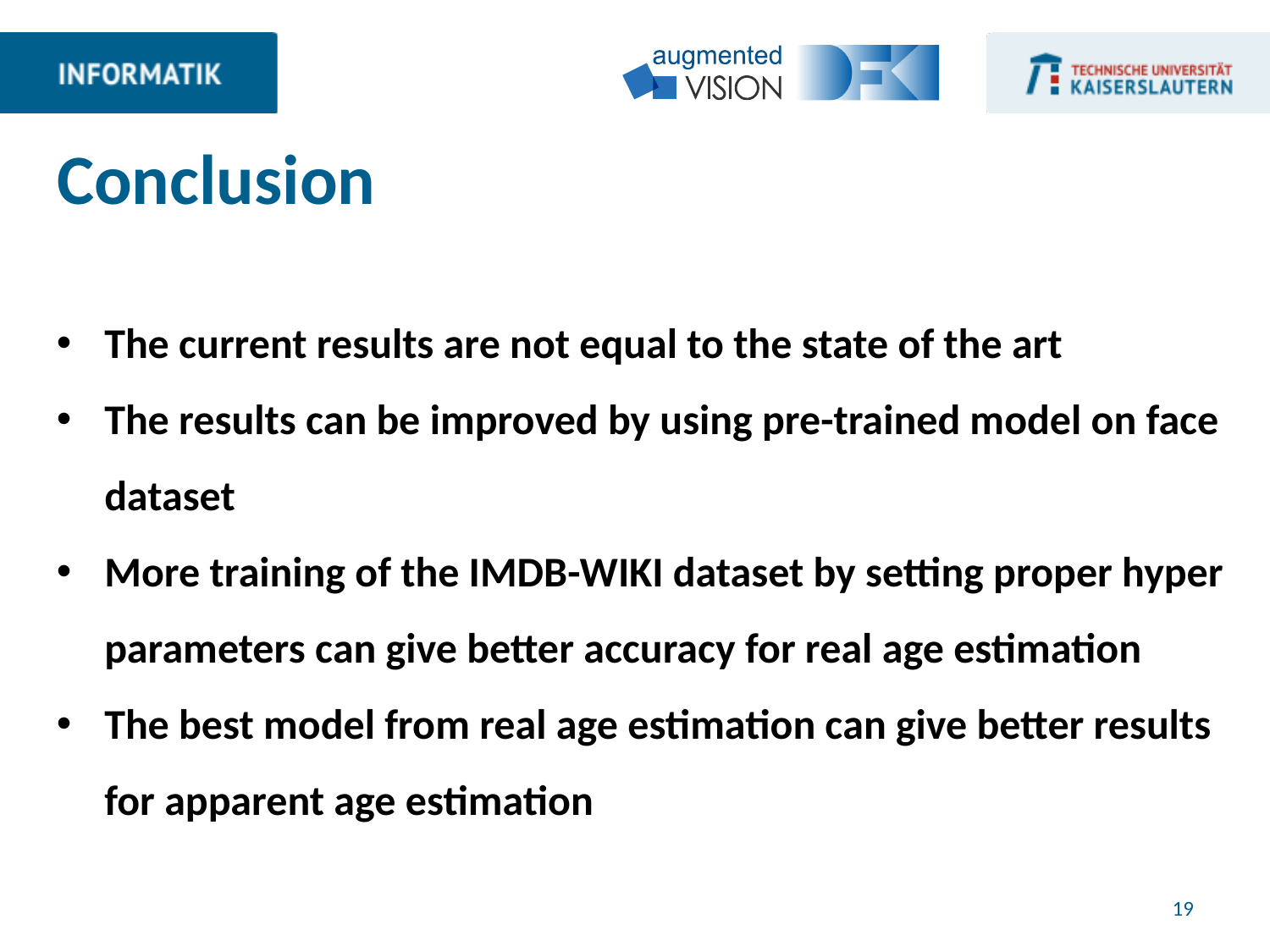

Conclusion
The current results are not equal to the state of the art
The results can be improved by using pre-trained model on face dataset
More training of the IMDB-WIKI dataset by setting proper hyper parameters can give better accuracy for real age estimation
The best model from real age estimation can give better results for apparent age estimation

19